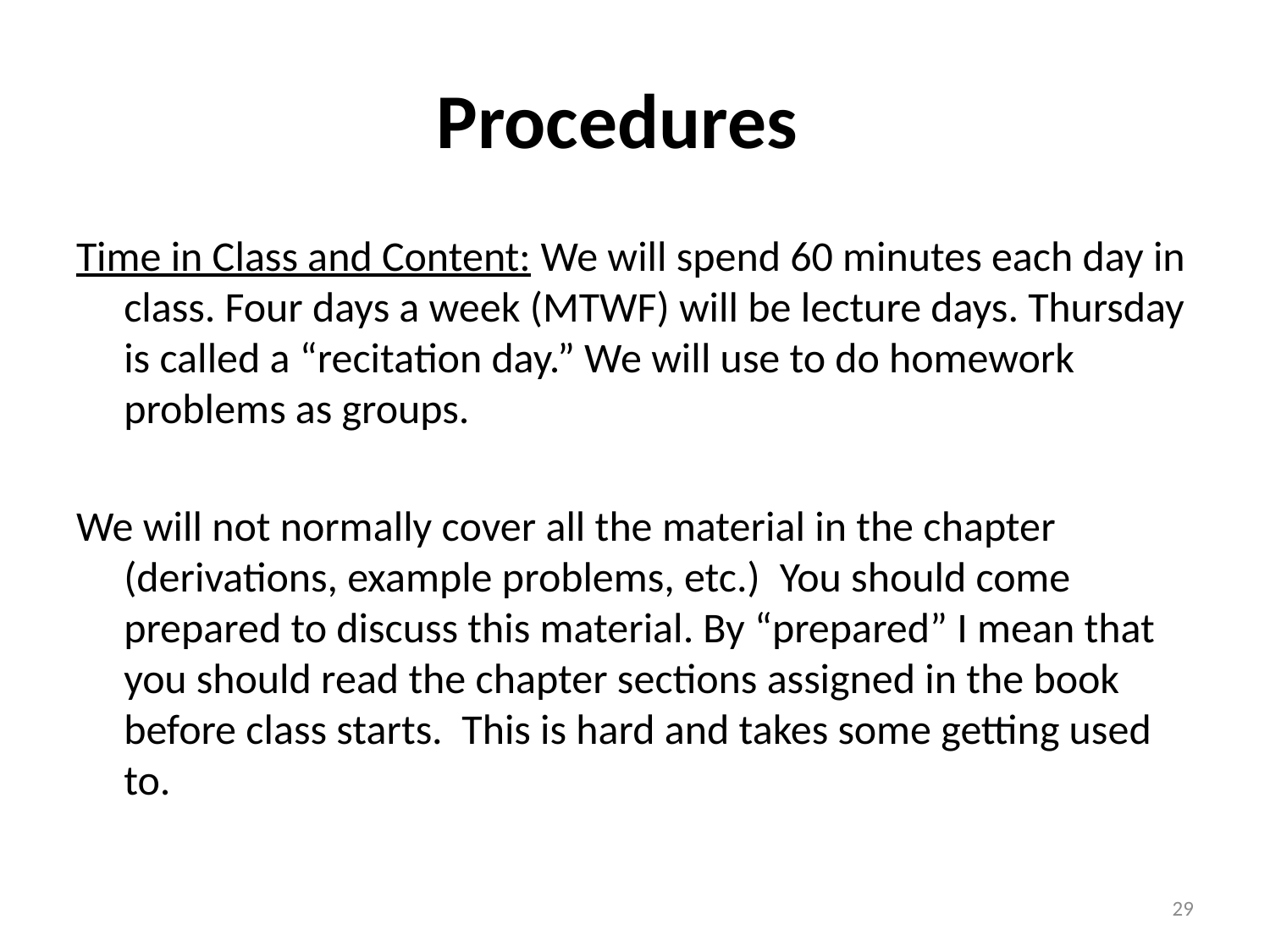

# Procedures
Time in Class and Content: We will spend 60 minutes each day in class. Four days a week (MTWF) will be lecture days. Thursday is called a “recitation day.” We will use to do homework problems as groups.

We will not normally cover all the material in the chapter (derivations, example problems, etc.)  You should come prepared to discuss this material. By “prepared” I mean that you should read the chapter sections assigned in the book before class starts.  This is hard and takes some getting used to.

29